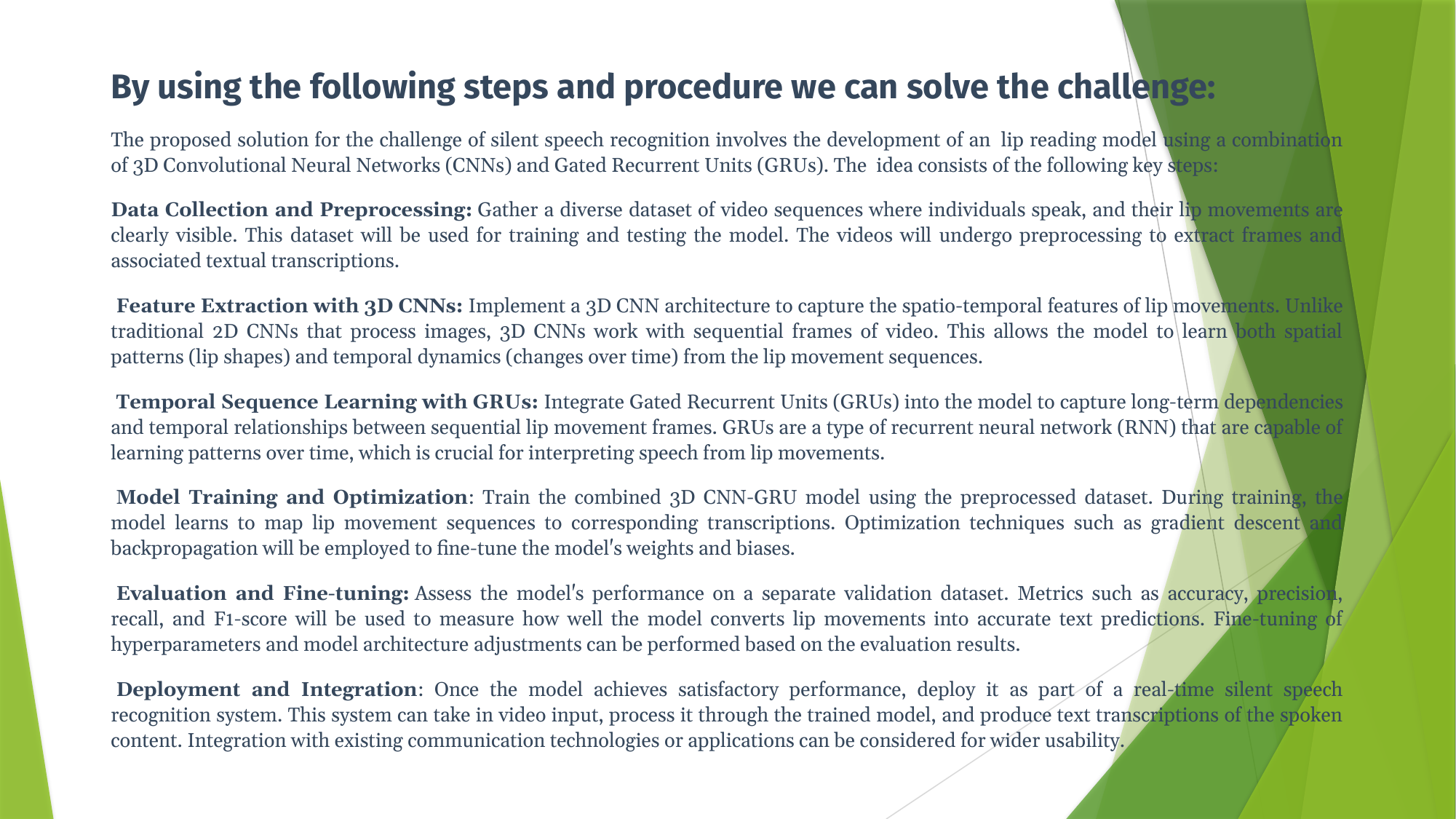

By using the following steps and procedure we can solve the challenge:
The proposed solution for the challenge of silent speech recognition involves the development of an  lip reading model using a combination of 3D Convolutional Neural Networks (CNNs) and Gated Recurrent Units (GRUs). The  idea consists of the following key steps:
Data Collection and Preprocessing: Gather a diverse dataset of video sequences where individuals speak, and their lip movements are clearly visible. This dataset will be used for training and testing the model. The videos will undergo preprocessing to extract frames and associated textual transcriptions.
 Feature Extraction with 3D CNNs: Implement a 3D CNN architecture to capture the spatio-temporal features of lip movements. Unlike traditional 2D CNNs that process images, 3D CNNs work with sequential frames of video. This allows the model to learn both spatial patterns (lip shapes) and temporal dynamics (changes over time) from the lip movement sequences.
 Temporal Sequence Learning with GRUs: Integrate Gated Recurrent Units (GRUs) into the model to capture long-term dependencies and temporal relationships between sequential lip movement frames. GRUs are a type of recurrent neural network (RNN) that are capable of learning patterns over time, which is crucial for interpreting speech from lip movements.
 Model Training and Optimization: Train the combined 3D CNN-GRU model using the preprocessed dataset. During training, the model learns to map lip movement sequences to corresponding transcriptions. Optimization techniques such as gradient descent and backpropagation will be employed to fine-tune the model's weights and biases.
 Evaluation and Fine-tuning: Assess the model's performance on a separate validation dataset. Metrics such as accuracy, precision, recall, and F1-score will be used to measure how well the model converts lip movements into accurate text predictions. Fine-tuning of hyperparameters and model architecture adjustments can be performed based on the evaluation results.
 Deployment and Integration: Once the model achieves satisfactory performance, deploy it as part of a real-time silent speech recognition system. This system can take in video input, process it through the trained model, and produce text transcriptions of the spoken content. Integration with existing communication technologies or applications can be considered for wider usability.